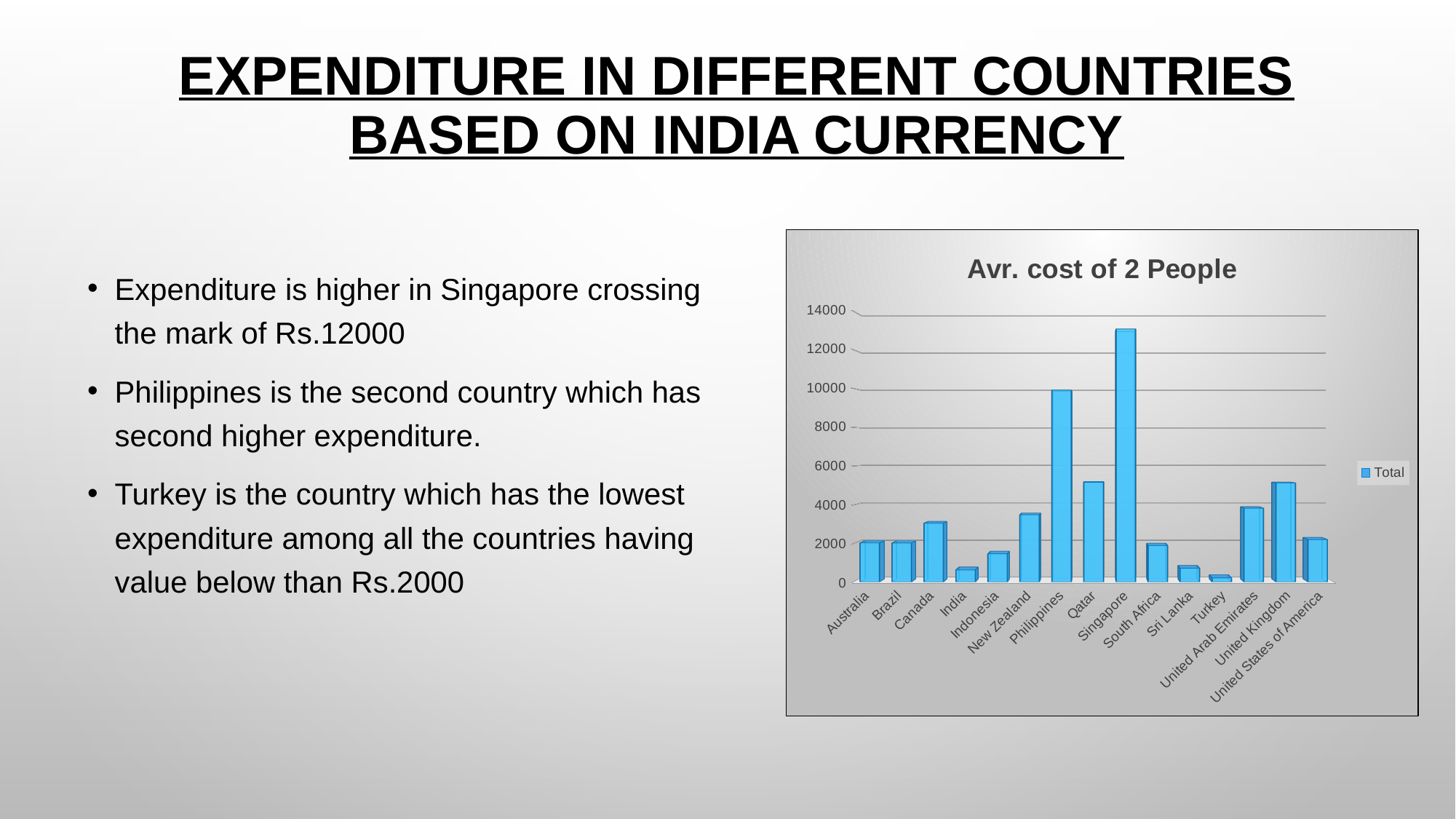

# Expenditure in different countries based on India currency

[unsupported chart]

Expenditure is higher in Singapore crossing the mark of Rs.12000
Philippines is the second country which has second higher expenditure.
Turkey is the country which has the lowest expenditure among all the countries having value below than Rs.2000